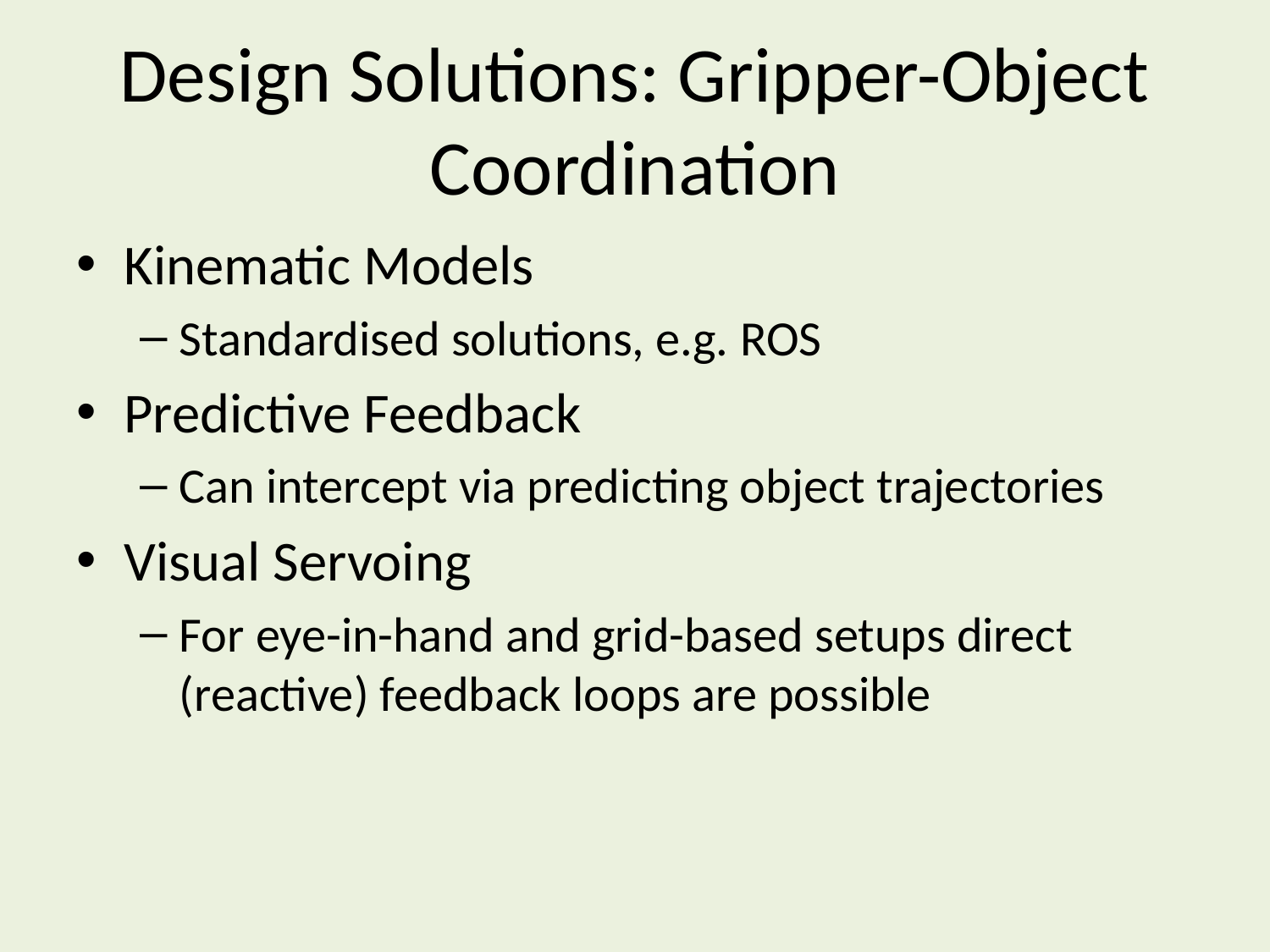

# Design Solutions: Gripper-Object Coordination
Kinematic Models
Standardised solutions, e.g. ROS
Predictive Feedback
Can intercept via predicting object trajectories
Visual Servoing
For eye-in-hand and grid-based setups direct (reactive) feedback loops are possible